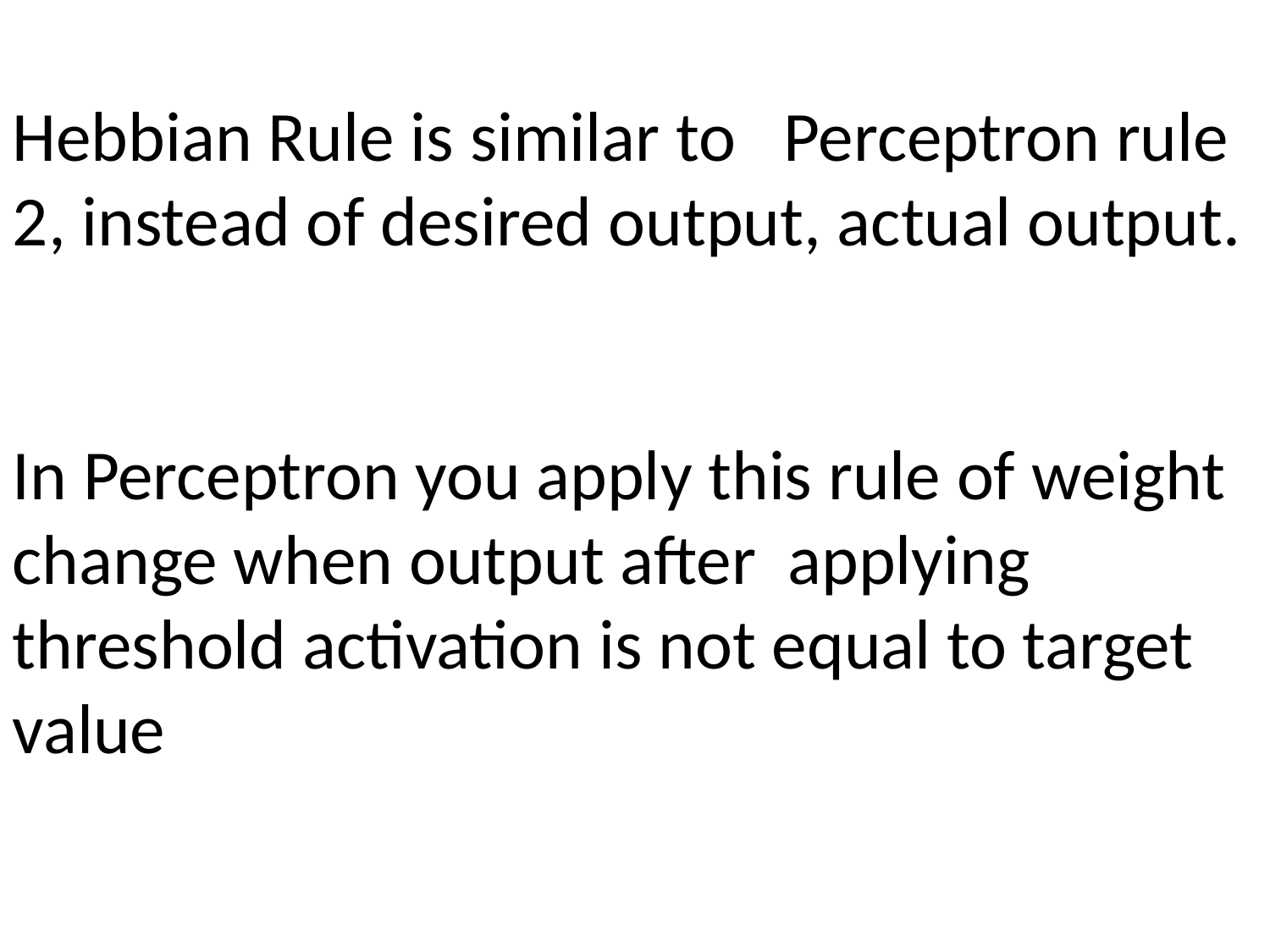

Hebbian Rule is similar to   Perceptron rule 2, instead of desired output, actual output.

In Perceptron you apply this rule of weight change when output after  applying  threshold activation is not equal to target value